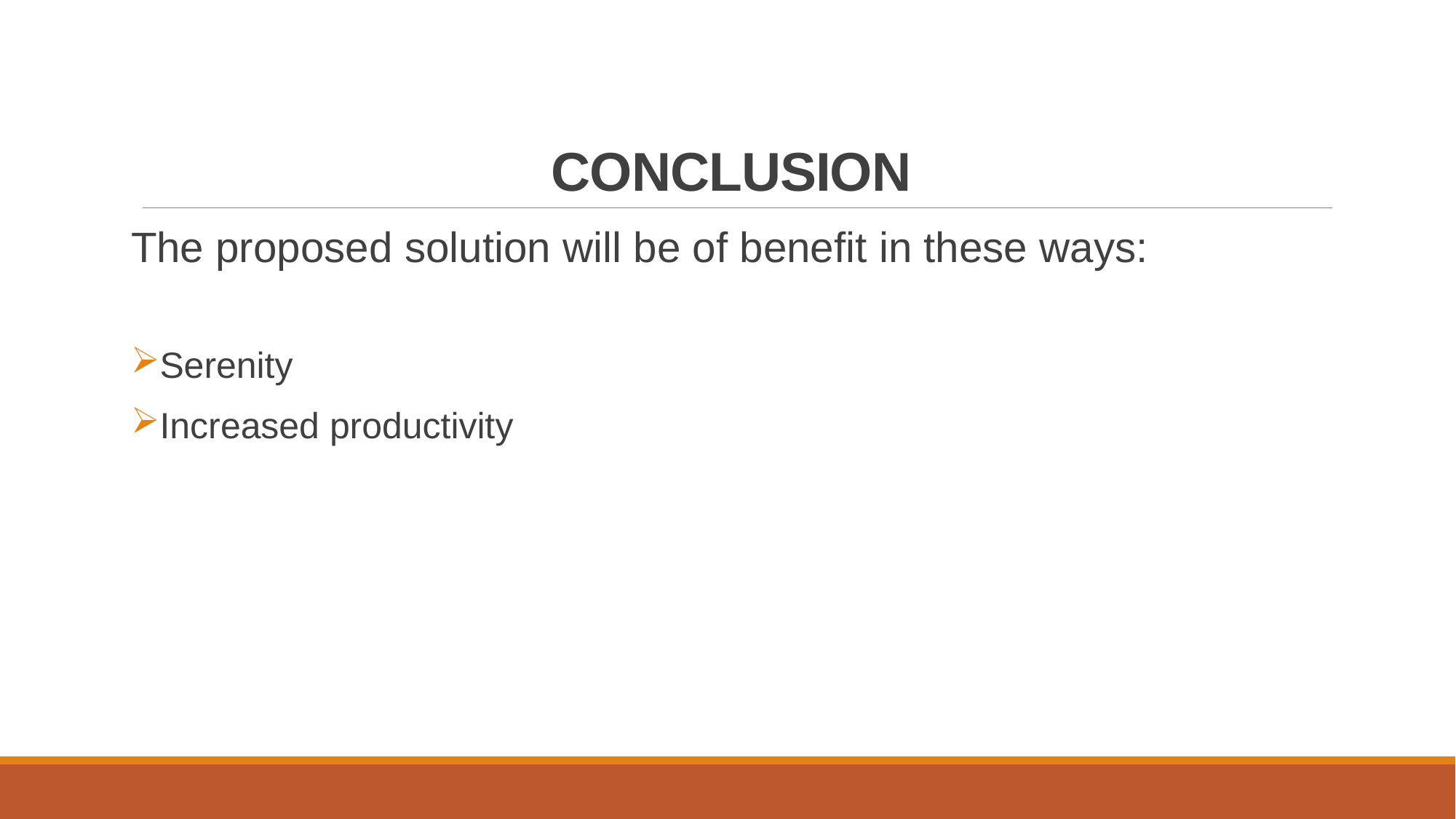

# CONCLUSION
The proposed solution will be of benefit in these ways:

Serenity
Increased productivity